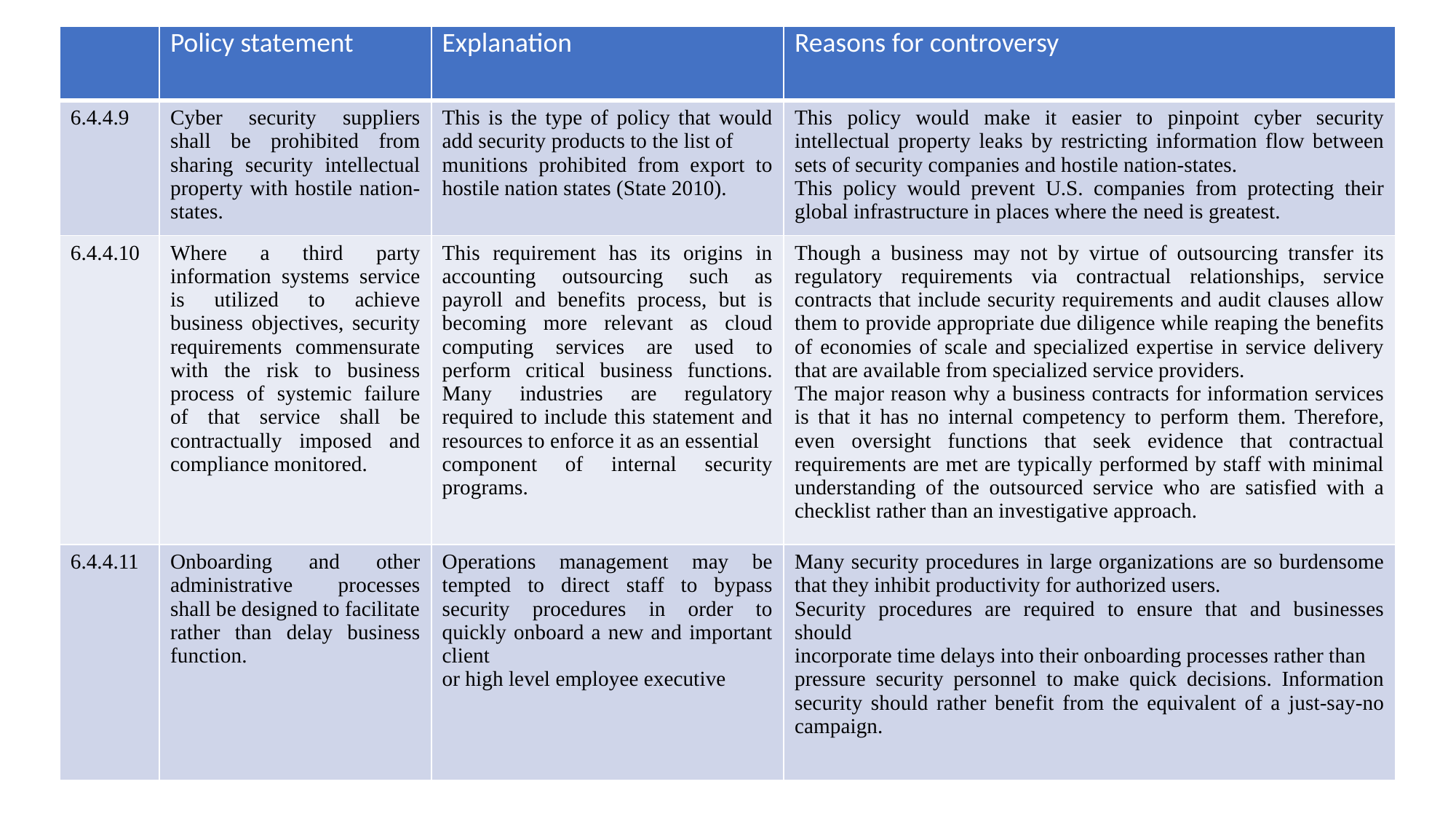

|  | Policy statement | Explanation | Reasons for controversy |
| --- | --- | --- | --- |
| 6.4.4.9 | Cyber security suppliers shall be prohibited from sharing security intellectual property with hostile nation-states. | This is the type of policy that would add security products to the list of munitions prohibited from export to hostile nation states (State 2010). | This policy would make it easier to pinpoint cyber security intellectual property leaks by restricting information flow between sets of security companies and hostile nation-states. This policy would prevent U.S. companies from protecting their global infrastructure in places where the need is greatest. |
| 6.4.4.10 | Where a third party information systems service is utilized to achieve business objectives, security requirements commensurate with the risk to business process of systemic failure of that service shall be contractually imposed and compliance monitored. | This requirement has its origins in accounting outsourcing such as payroll and benefits process, but is becoming more relevant as cloud computing services are used to perform critical business functions. Many industries are regulatory required to include this statement and resources to enforce it as an essential component of internal security programs. | Though a business may not by virtue of outsourcing transfer its regulatory requirements via contractual relationships, service contracts that include security requirements and audit clauses allow them to provide appropriate due diligence while reaping the benefits of economies of scale and specialized expertise in service delivery that are available from specialized service providers. The major reason why a business contracts for information services is that it has no internal competency to perform them. Therefore, even oversight functions that seek evidence that contractual requirements are met are typically performed by staff with minimal understanding of the outsourced service who are satisfied with a checklist rather than an investigative approach. |
| 6.4.4.11 | Onboarding and other administrative processes shall be designed to facilitate rather than delay business function. | Operations management may be tempted to direct staff to bypass security procedures in order to quickly onboard a new and important client or high level employee executive | Many security procedures in large organizations are so burdensome that they inhibit productivity for authorized users. Security procedures are required to ensure that and businesses should incorporate time delays into their onboarding processes rather than pressure security personnel to make quick decisions. Information security should rather benefit from the equivalent of a just-say-no campaign. |